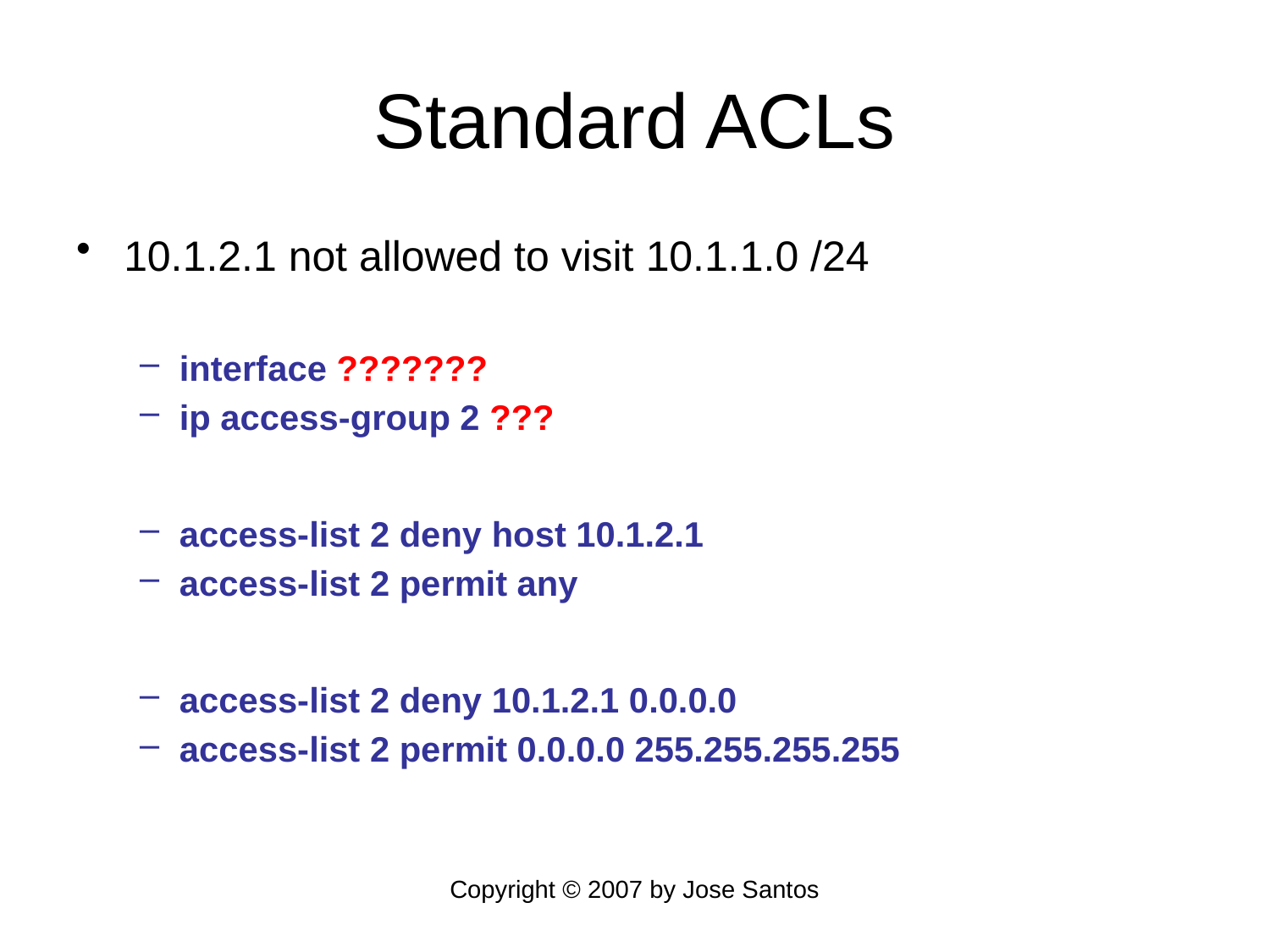

# Standard ACLs
10.1.2.1 not allowed to visit 10.1.1.0 /24

interface ???????
ip access-group 2 ???

access-list 2 deny host 10.1.2.1
access-list 2 permit any

access-list 2 deny 10.1.2.1 0.0.0.0
access-list 2 permit 0.0.0.0 255.255.255.255
Copyright © 2007 by Jose Santos